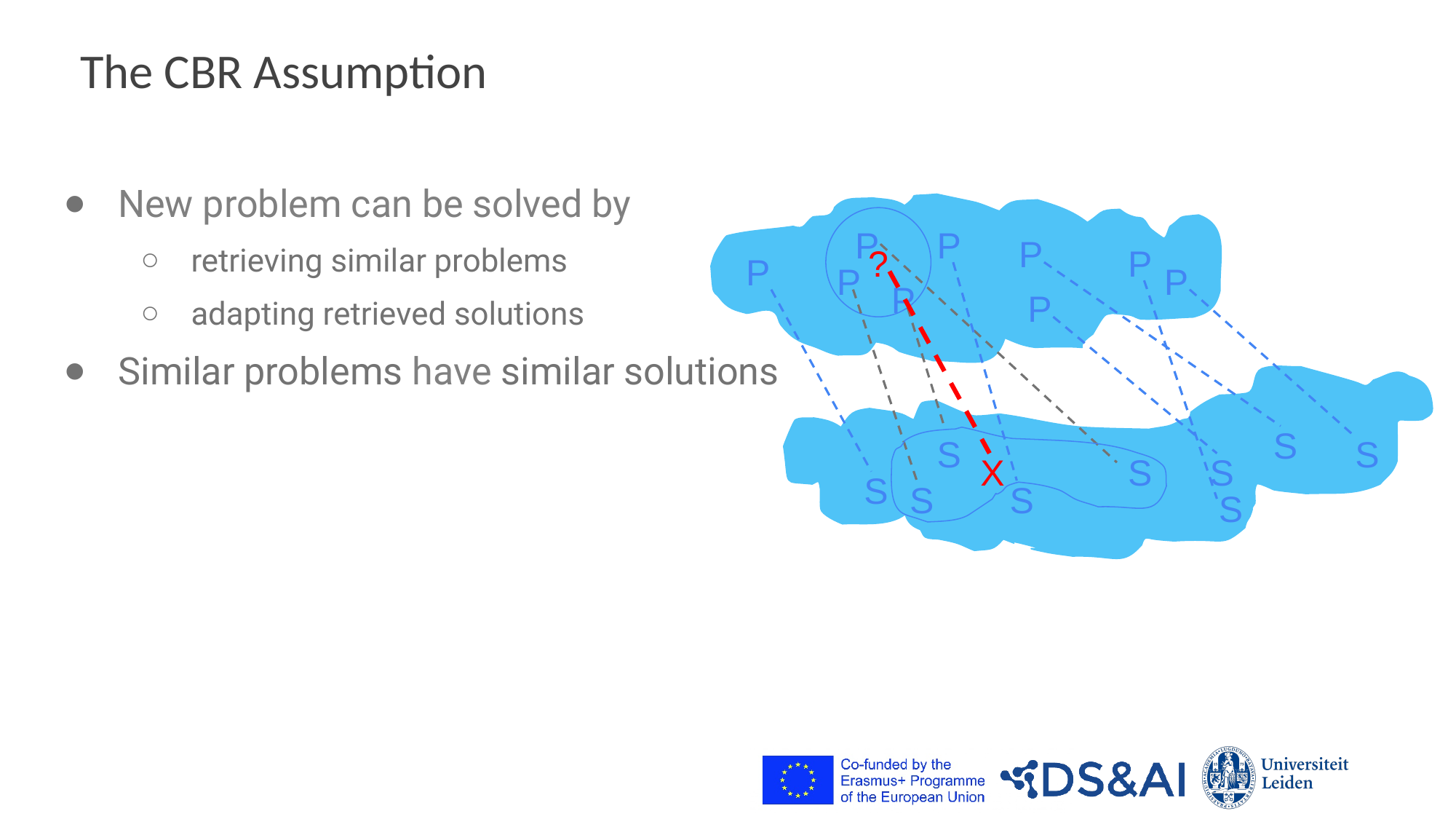

# The CBR Assumption
New problem can be solved by
retrieving similar problems
adapting retrieved solutions
Similar problems have similar solutions

P
P
P
P
P
P
P
P
P
?

S
S
S
S
S
S
S
S
S

X